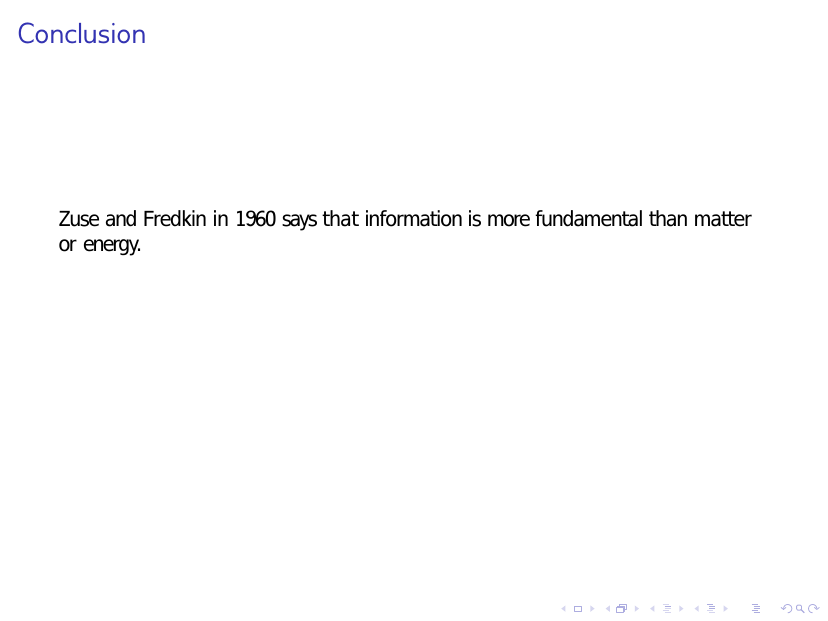

# Conclusion
Zuse and Fredkin in 1960 says that information is more fundamental than matter  or energy.